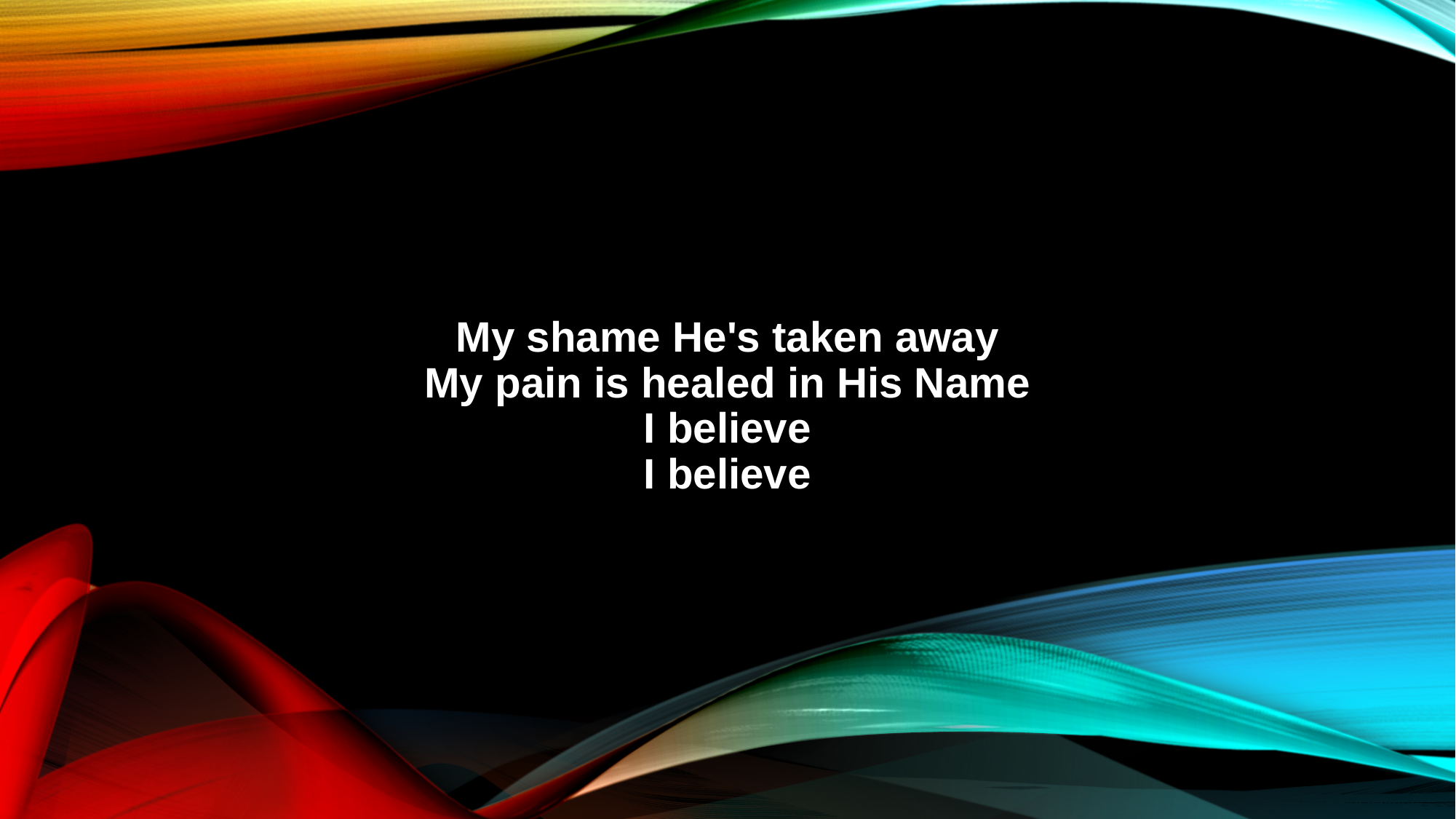

My shame He's taken away
My pain is healed in His Name
I believe
I believe